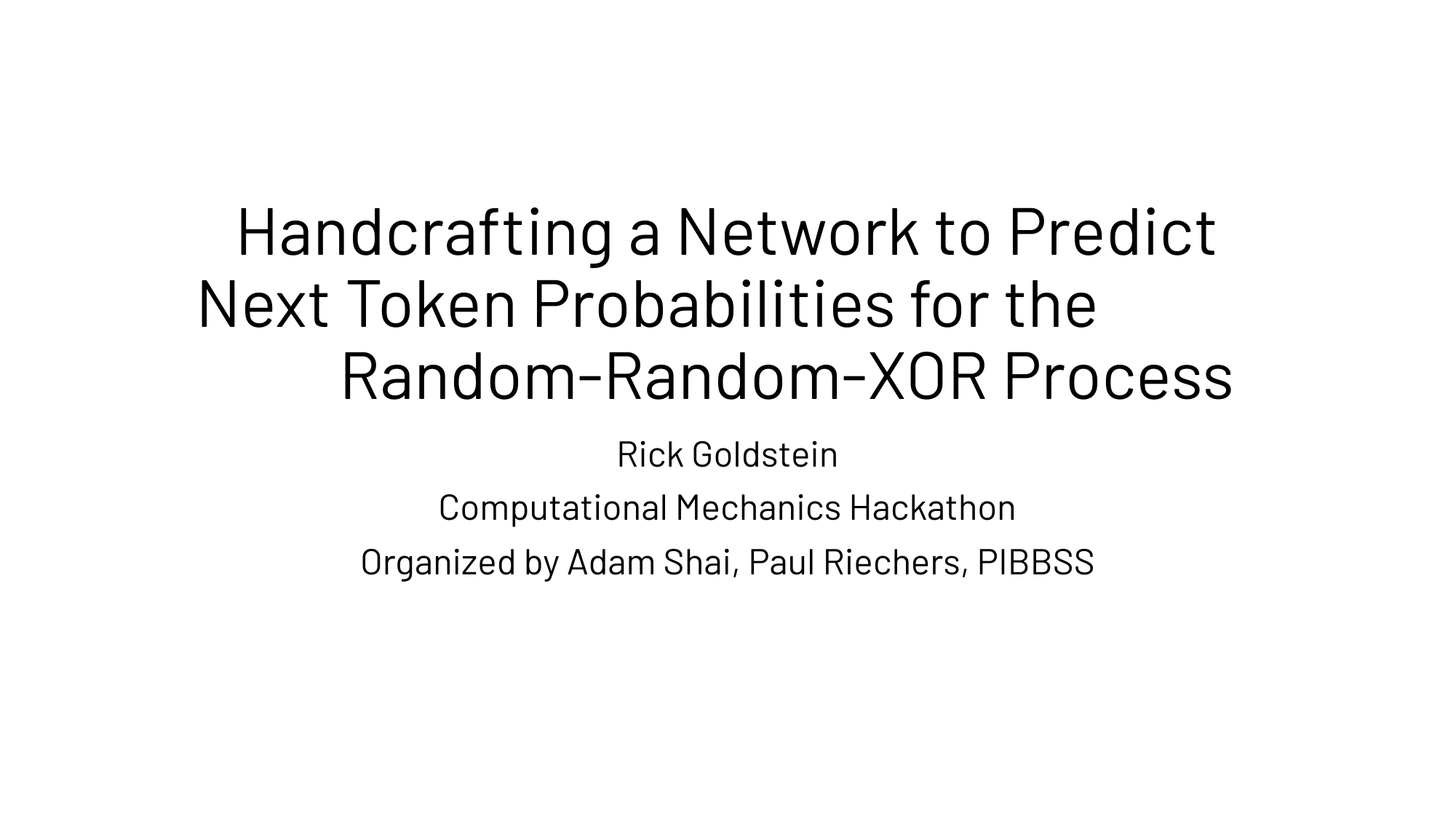

# Handcrafting a Network to Predict Next Token Probabilities for the                      Random-Random-XOR Process
Rick Goldstein
Computational Mechanics Hackathon
Organized by Adam Shai, Paul Riechers, PIBBSS